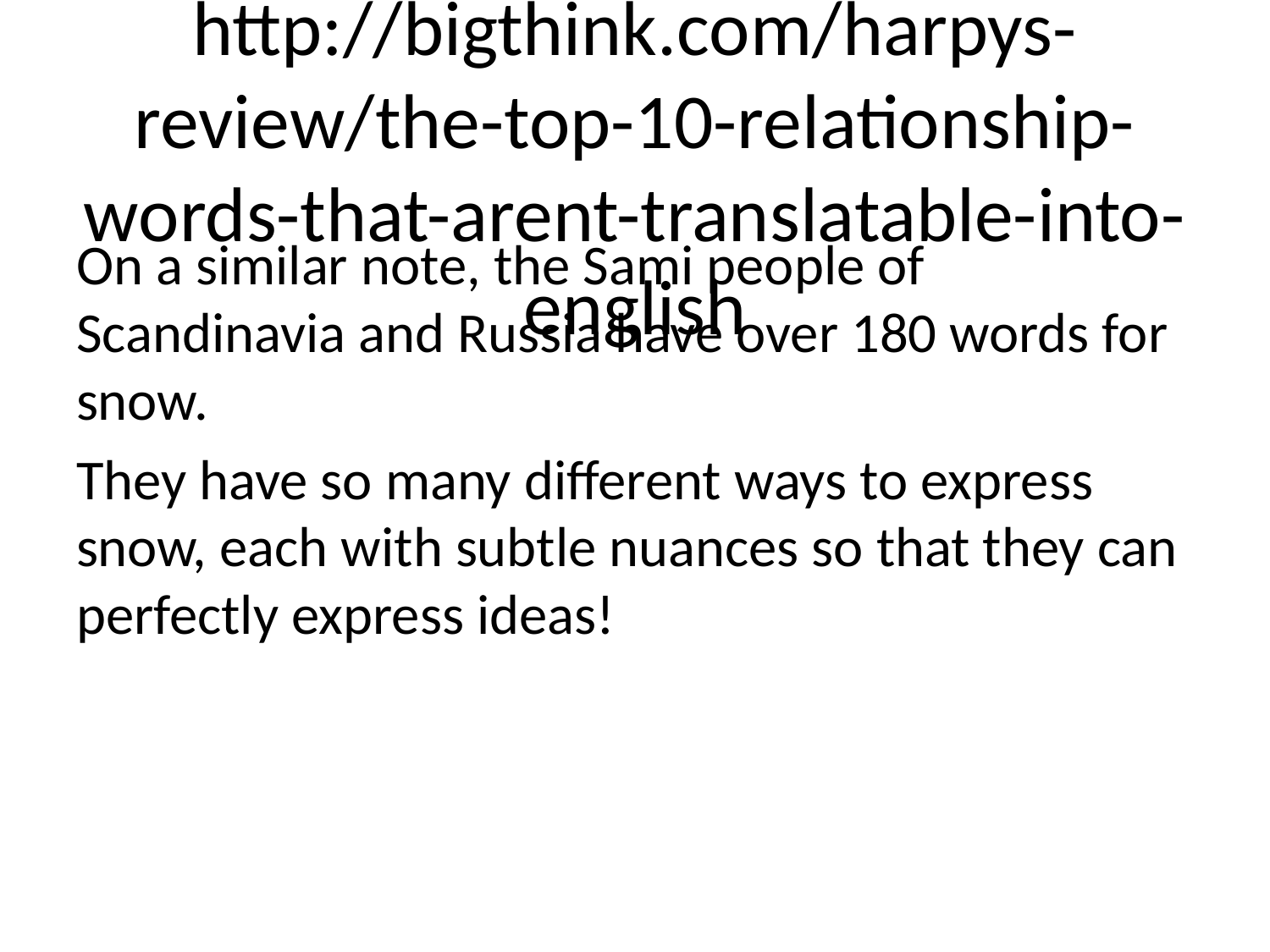

# All of these were from http://bigthink.com/harpys-review/the-top-10-relationship-words-that-arent-translatable-into-english
On a similar note, the Sami people of Scandinavia and Russia have over 180 words for snow.
They have so many different ways to express snow, each with subtle nuances so that they can perfectly express ideas!